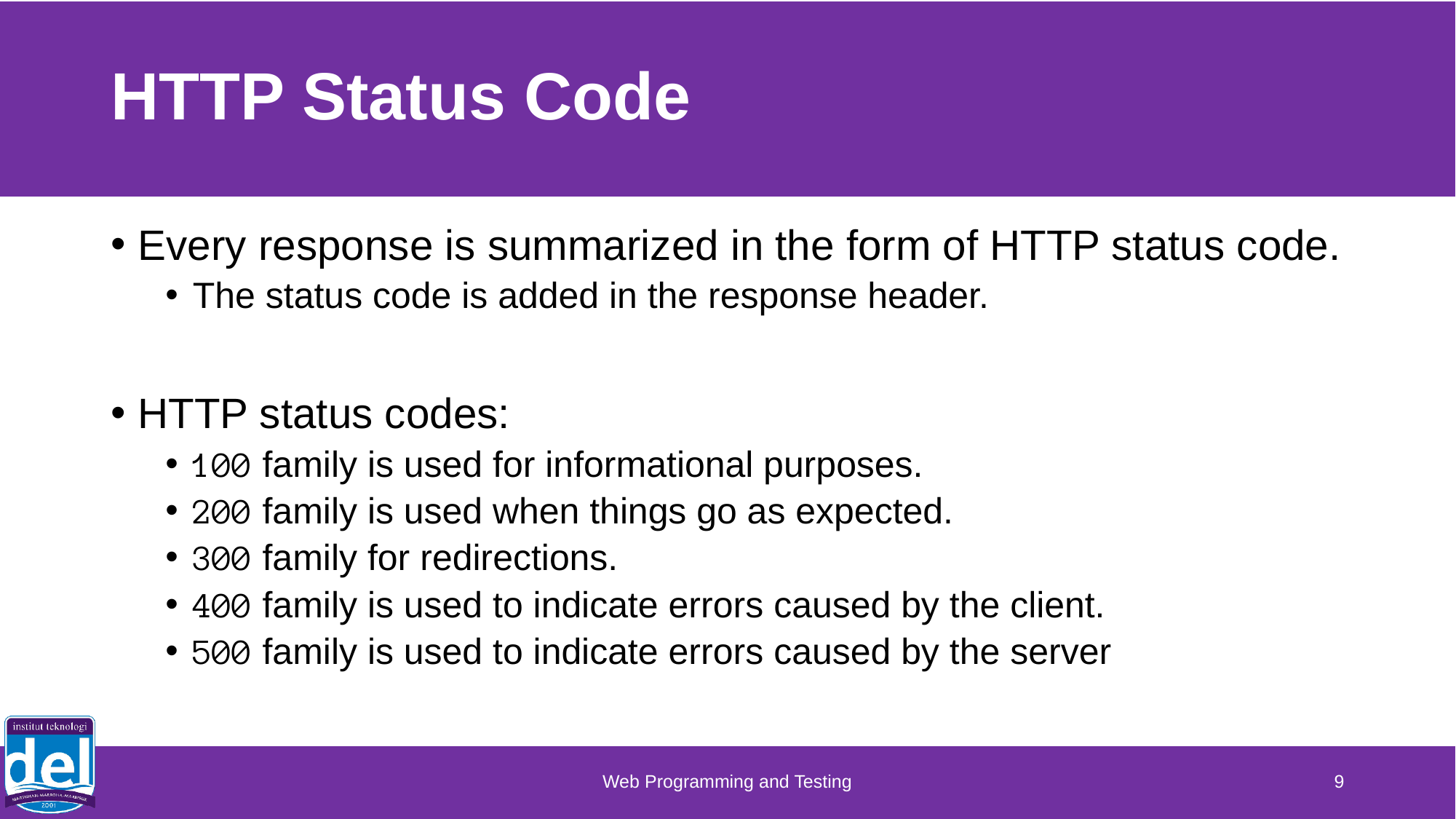

# HTTP Status Code
Every response is summarized in the form of HTTP status code.
The status code is added in the response header.

HTTP status codes:
100 family is used for informational purposes.
200 family is used when things go as expected.
300 family for redirections.
400 family is used to indicate errors caused by the client.
500 family is used to indicate errors caused by the server

Web Programming and Testing
9